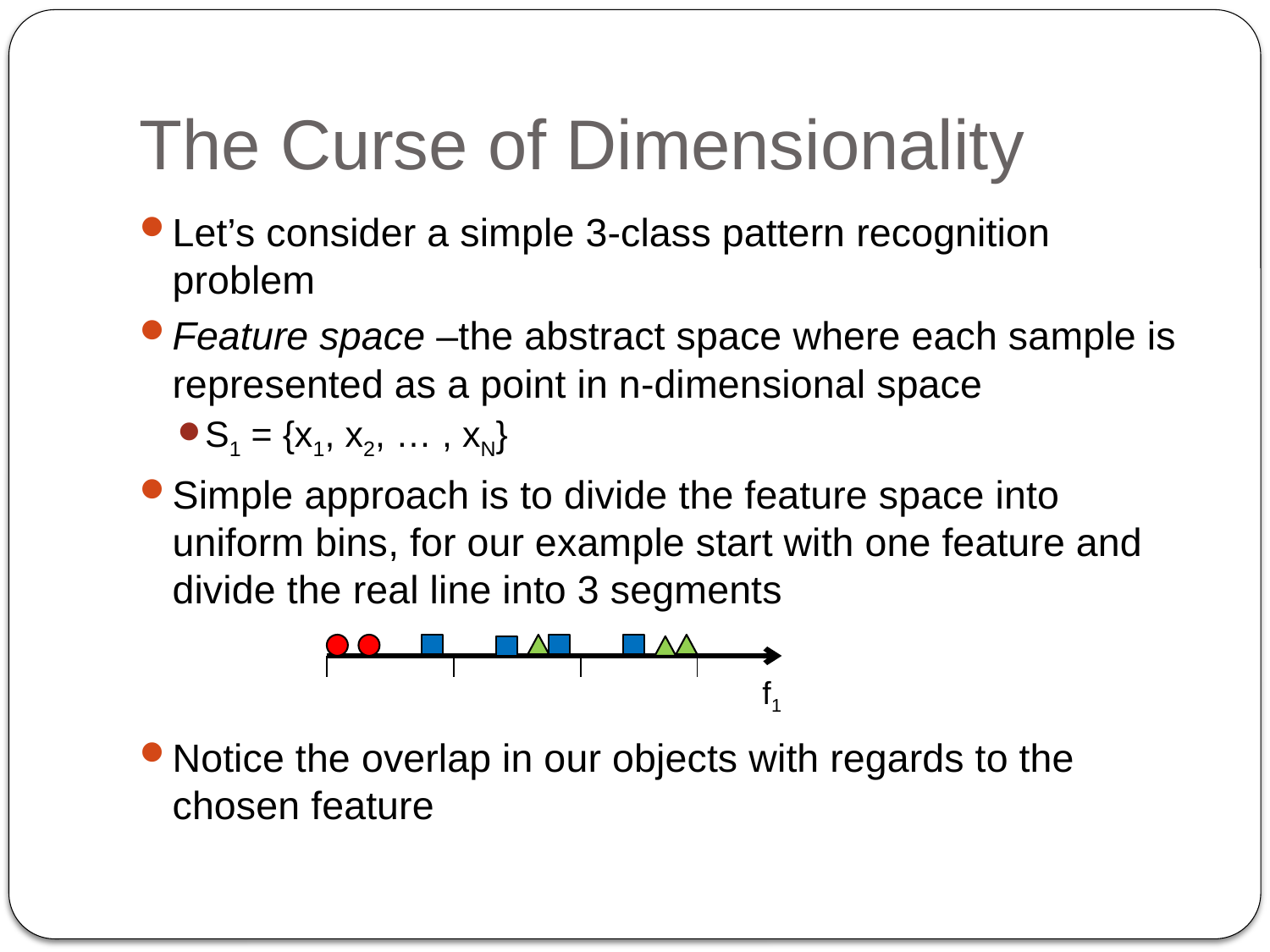

# The Curse of Dimensionality
Let’s consider a simple 3-class pattern recognition problem
Feature space –the abstract space where each sample is represented as a point in n-dimensional space
S1 = {x1, x2, … , xN}
Simple approach is to divide the feature space into uniform bins, for our example start with one feature and divide the real line into 3 segments

Notice the overlap in our objects with regards to the chosen feature

f1